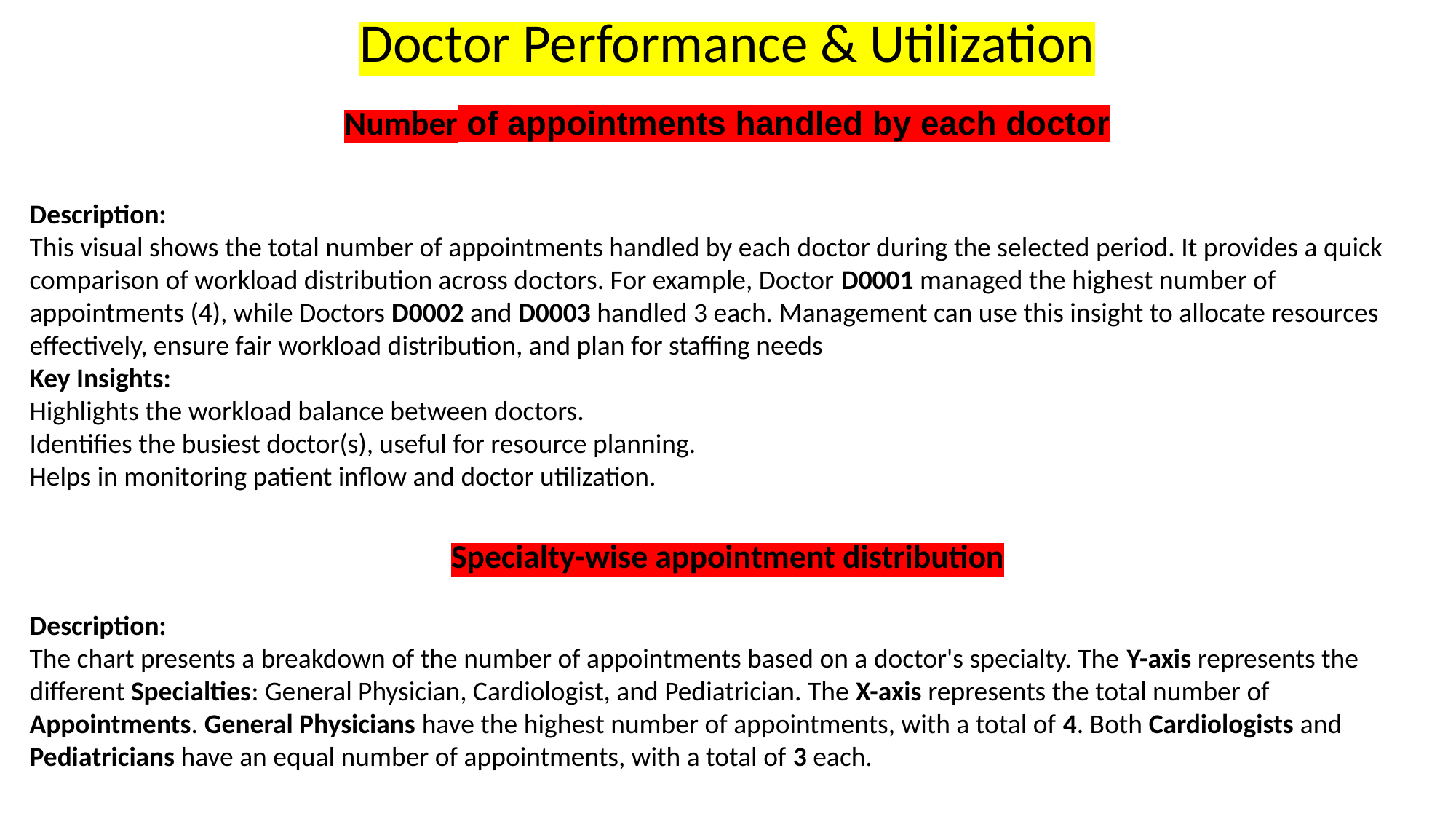

# Doctor Performance & Utilization
Number of appointments handled by each doctor

Description:
This visual shows the total number of appointments handled by each doctor during the selected period. It provides a quick comparison of workload distribution across doctors. For example, Doctor D0001 managed the highest number of appointments (4), while Doctors D0002 and D0003 handled 3 each. Management can use this insight to allocate resources effectively, ensure fair workload distribution, and plan for staffing needs
Key Insights:
Highlights the workload balance between doctors.
Identifies the busiest doctor(s), useful for resource planning.
Helps in monitoring patient inflow and doctor utilization.

Specialty-wise appointment distribution

Description:
The chart presents a breakdown of the number of appointments based on a doctor's specialty. The Y-axis represents the different Specialties: General Physician, Cardiologist, and Pediatrician. The X-axis represents the total number of Appointments. General Physicians have the highest number of appointments, with a total of 4. Both Cardiologists and Pediatricians have an equal number of appointments, with a total of 3 each.